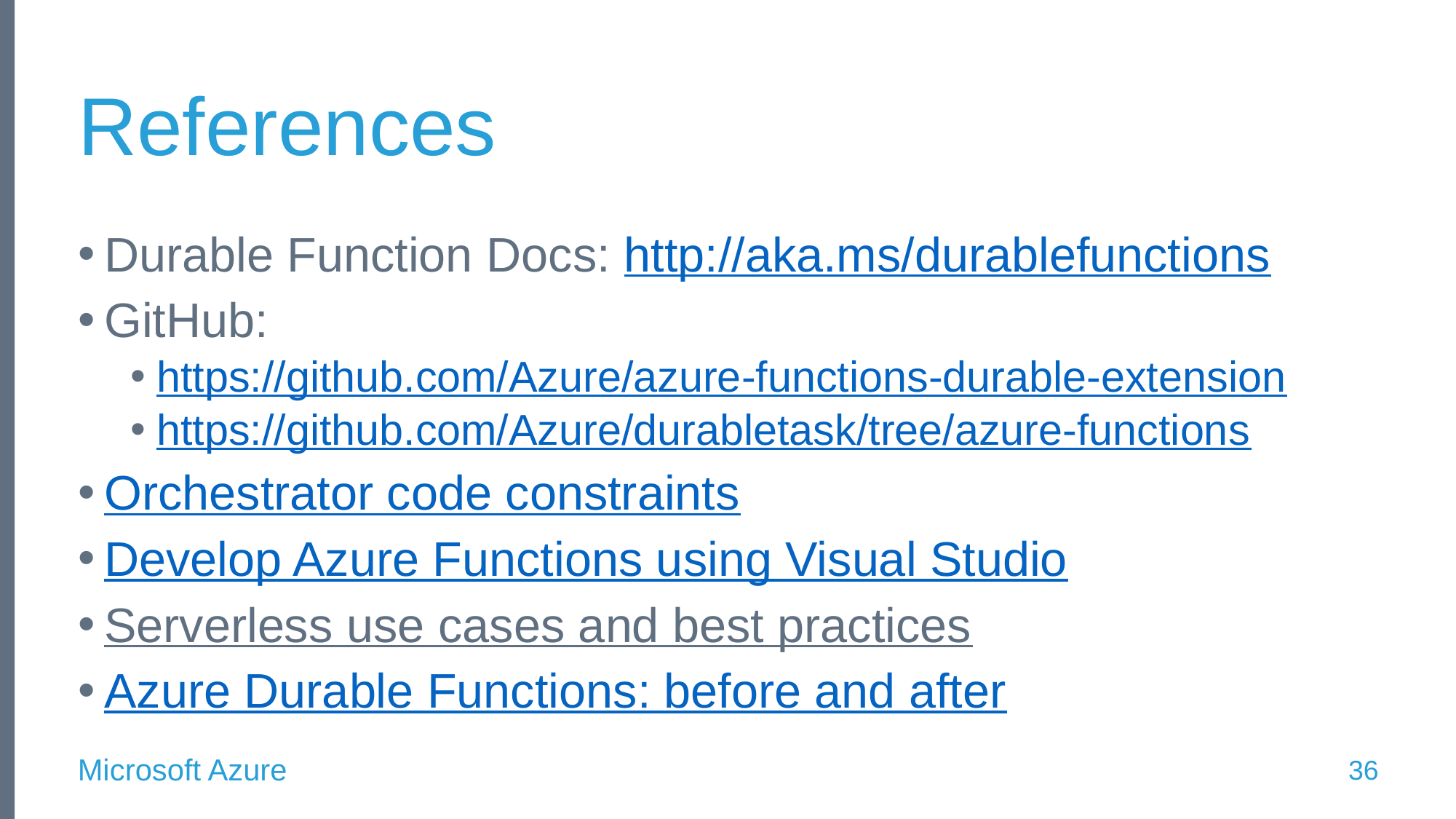

# References
Durable Function Docs: http://aka.ms/durablefunctions
GitHub:
https://github.com/Azure/azure-functions-durable-extension
https://github.com/Azure/durabletask/tree/azure-functions
Orchestrator code constraints
Develop Azure Functions using Visual Studio
Serverless use cases and best practices
Azure Durable Functions: before and after

36